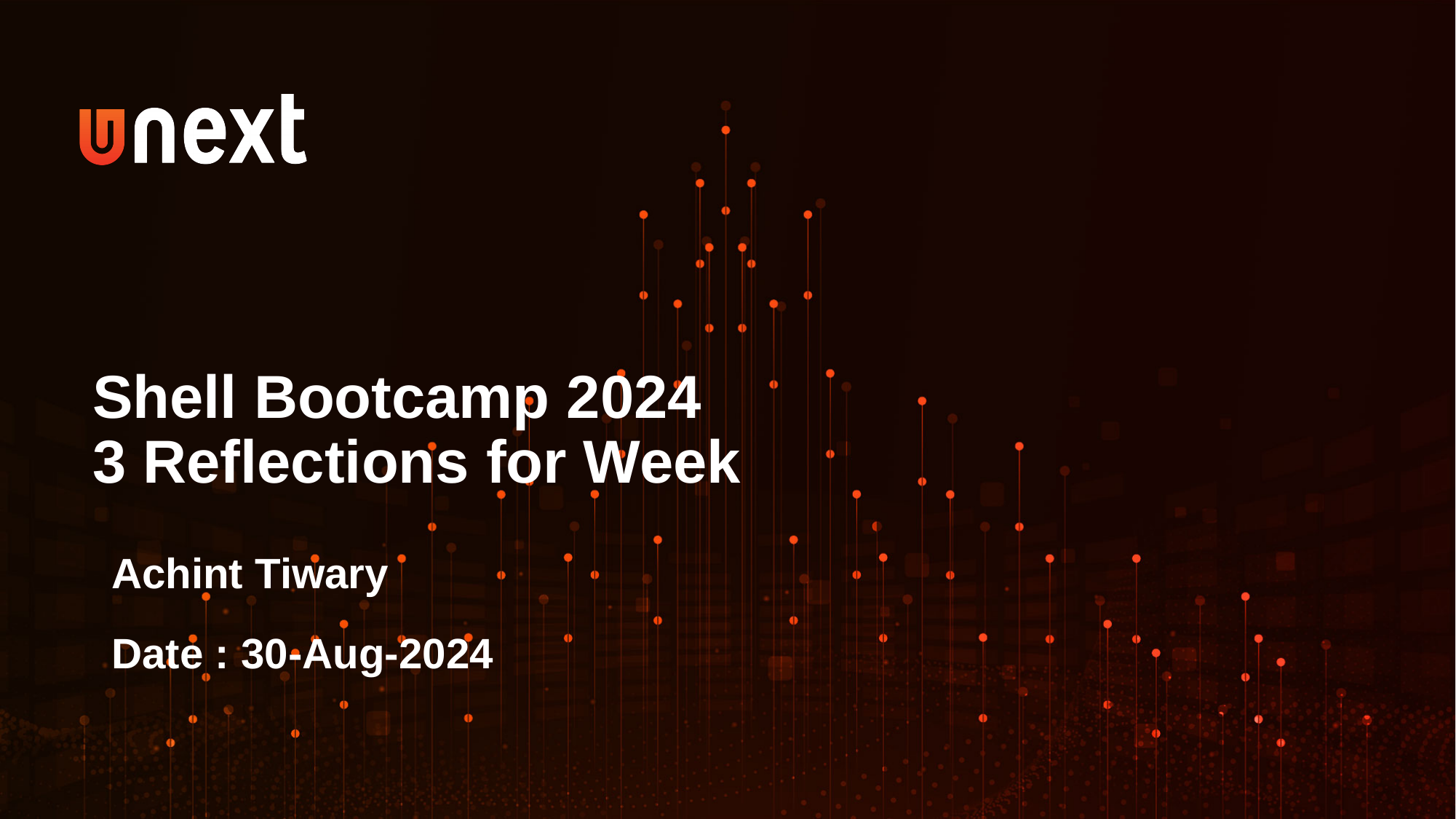

Shell Bootcamp 2024
3 Reflections for Week
Achint Tiwary
Date : 30-Aug-2024